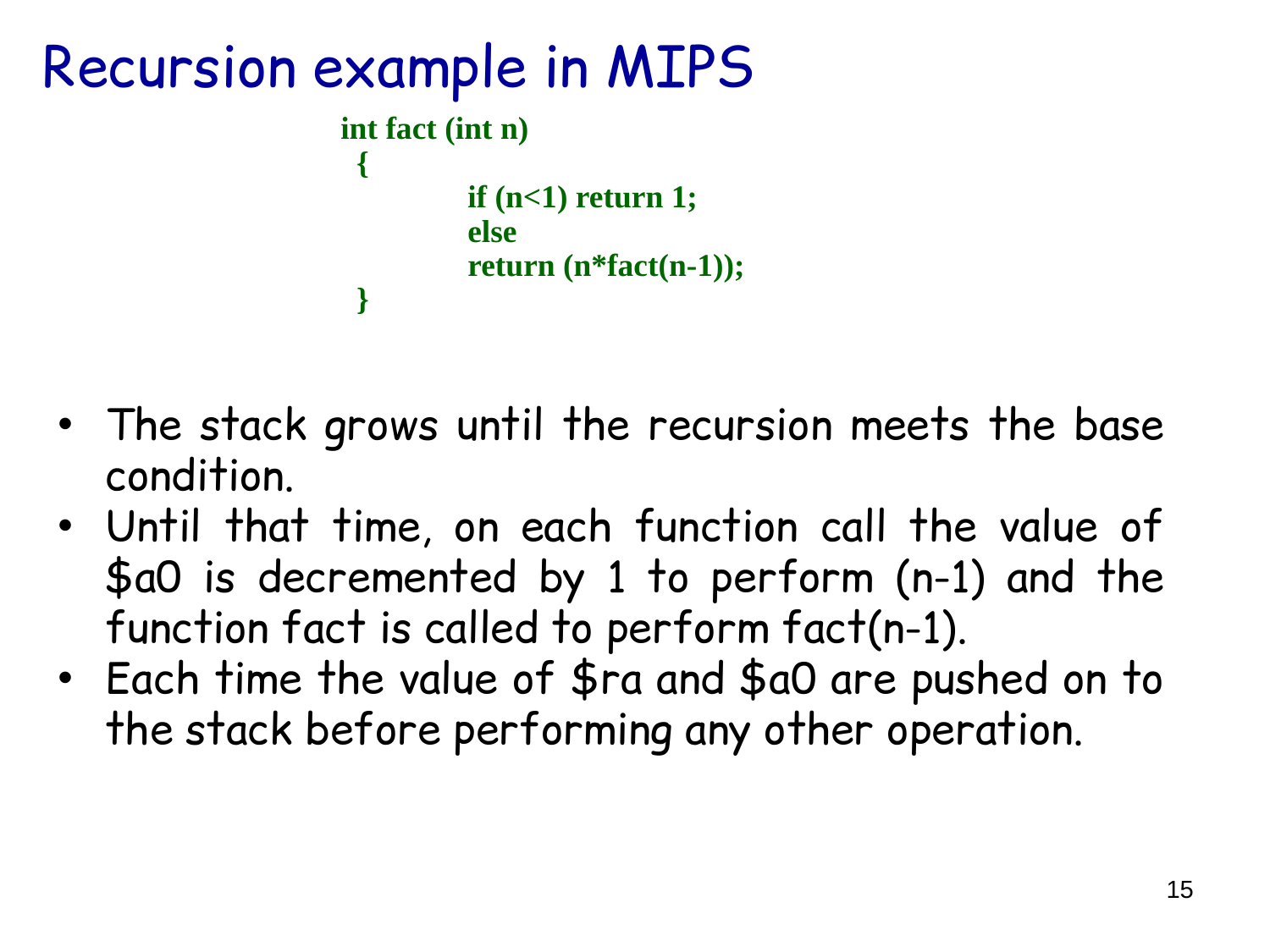

Recursion example in MIPS
int fact (int n)
  {
	if (n<1) return 1;
	else
	return (n*fact(n-1));
  }
The stack grows until the recursion meets the base condition.
Until that time, on each function call the value of $a0 is decremented by 1 to perform (n-1) and the function fact is called to perform fact(n-1).
Each time the value of $ra and $a0 are pushed on to the stack before performing any other operation.
15